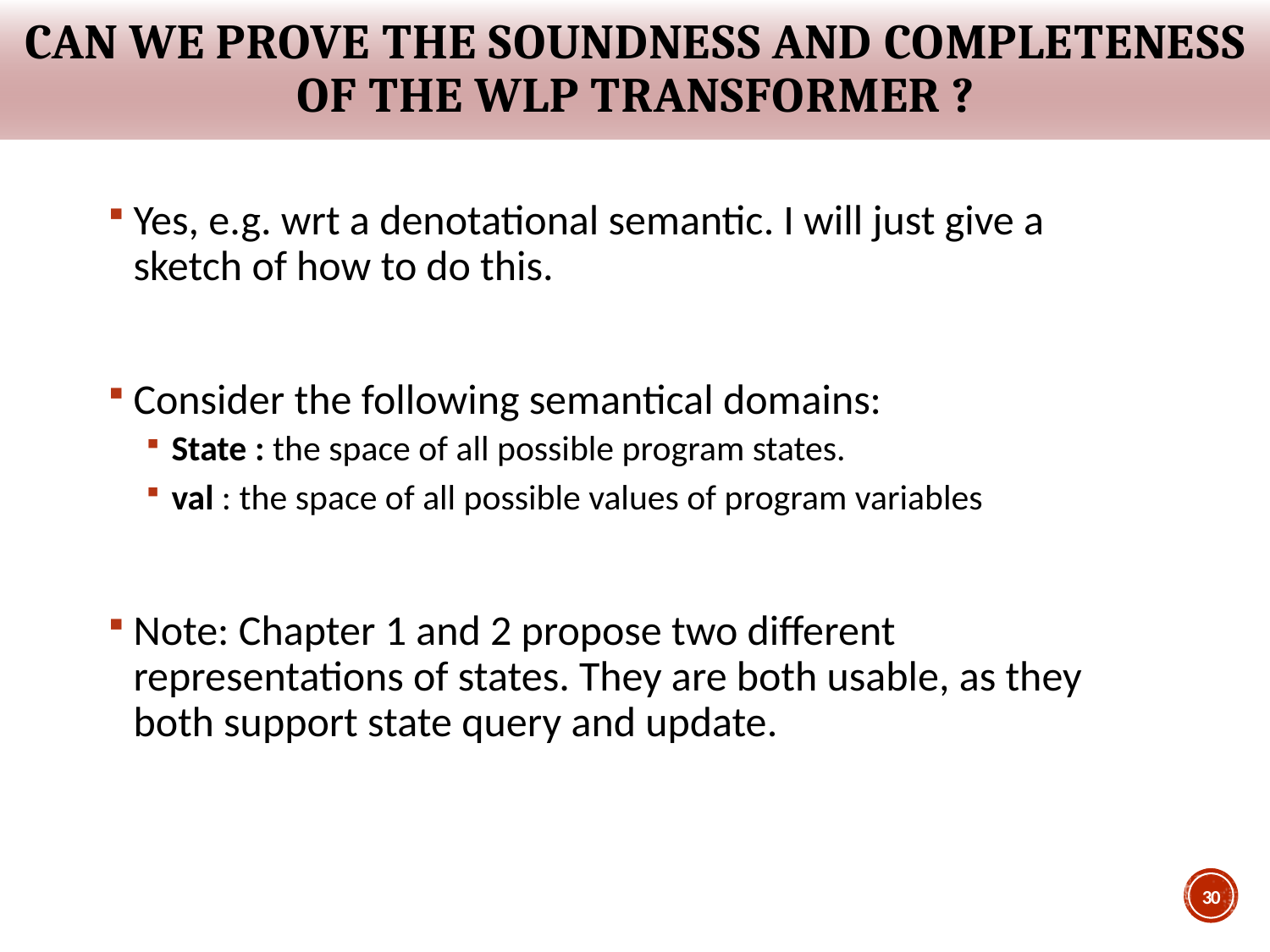

# Can we prove the soundness and completeness of the wlp transformer ?
Yes, e.g. wrt a denotational semantic. I will just give a sketch of how to do this.

Consider the following semantical domains:
State : the space of all possible program states.
val : the space of all possible values of program variables

Note: Chapter 1 and 2 propose two different representations of states. They are both usable, as they both support state query and update.

30